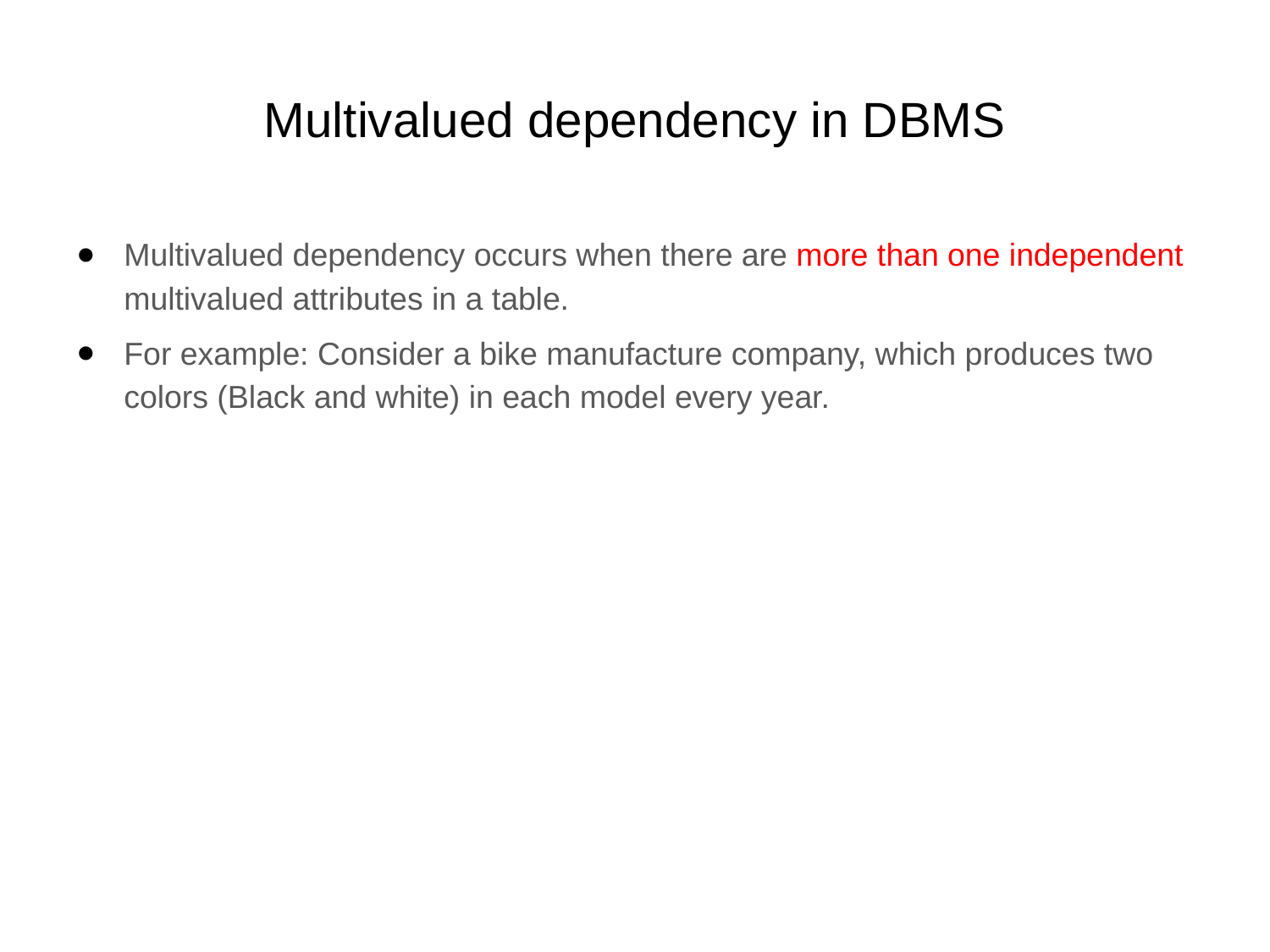

# Multivalued dependency in DBMS
Multivalued dependency occurs when there are more than one independent multivalued attributes in a table.
For example: Consider a bike manufacture company, which produces two colors (Black and white) in each model every year.